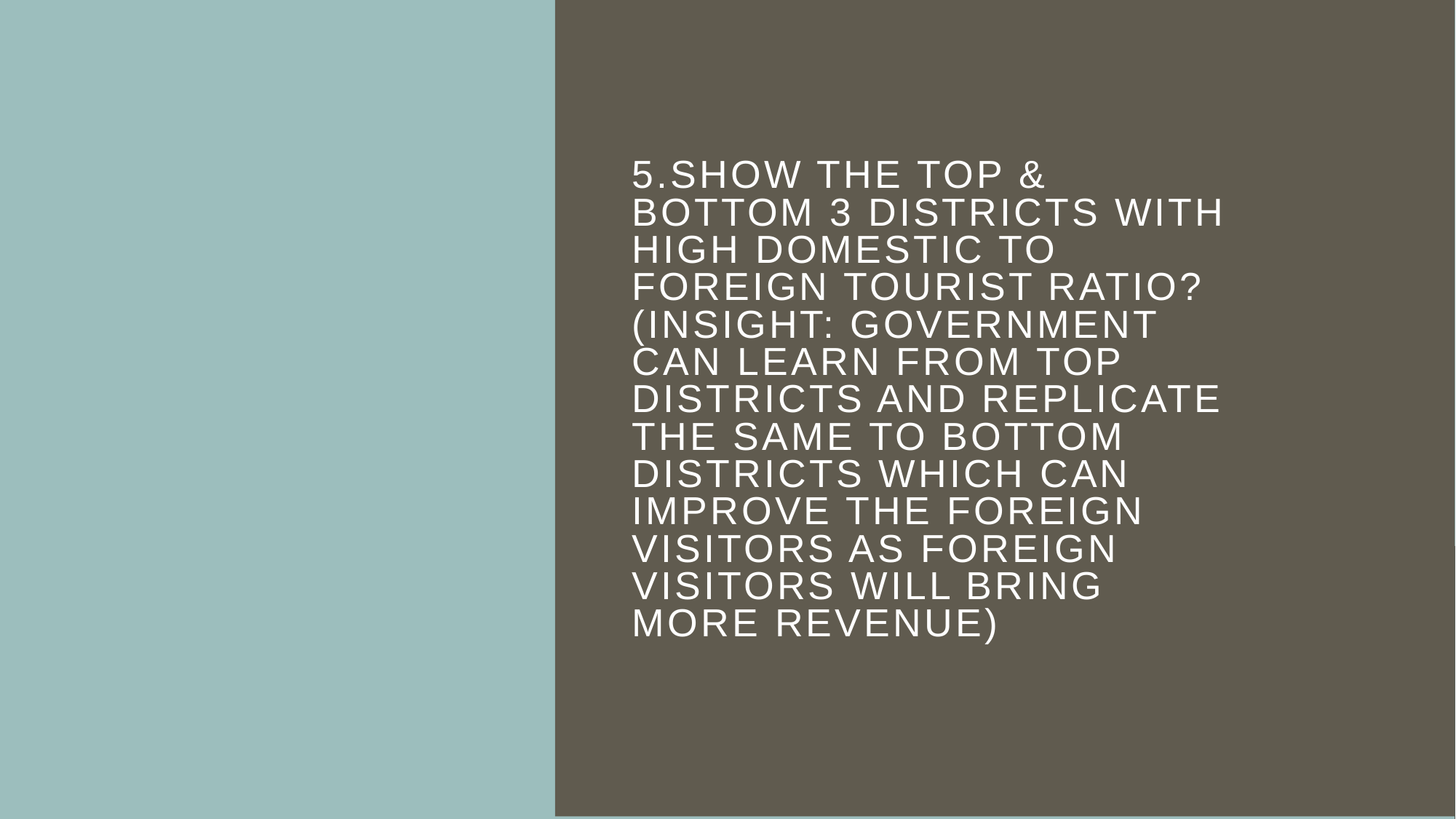

# 5.Show the top & bottom 3 districts with high domestic to foreign tourist ratio? (Insight: Government can learn from top districts and replicate the same to bottom districts which can improve the foreign visitors as foreign visitors will bring more revenue)